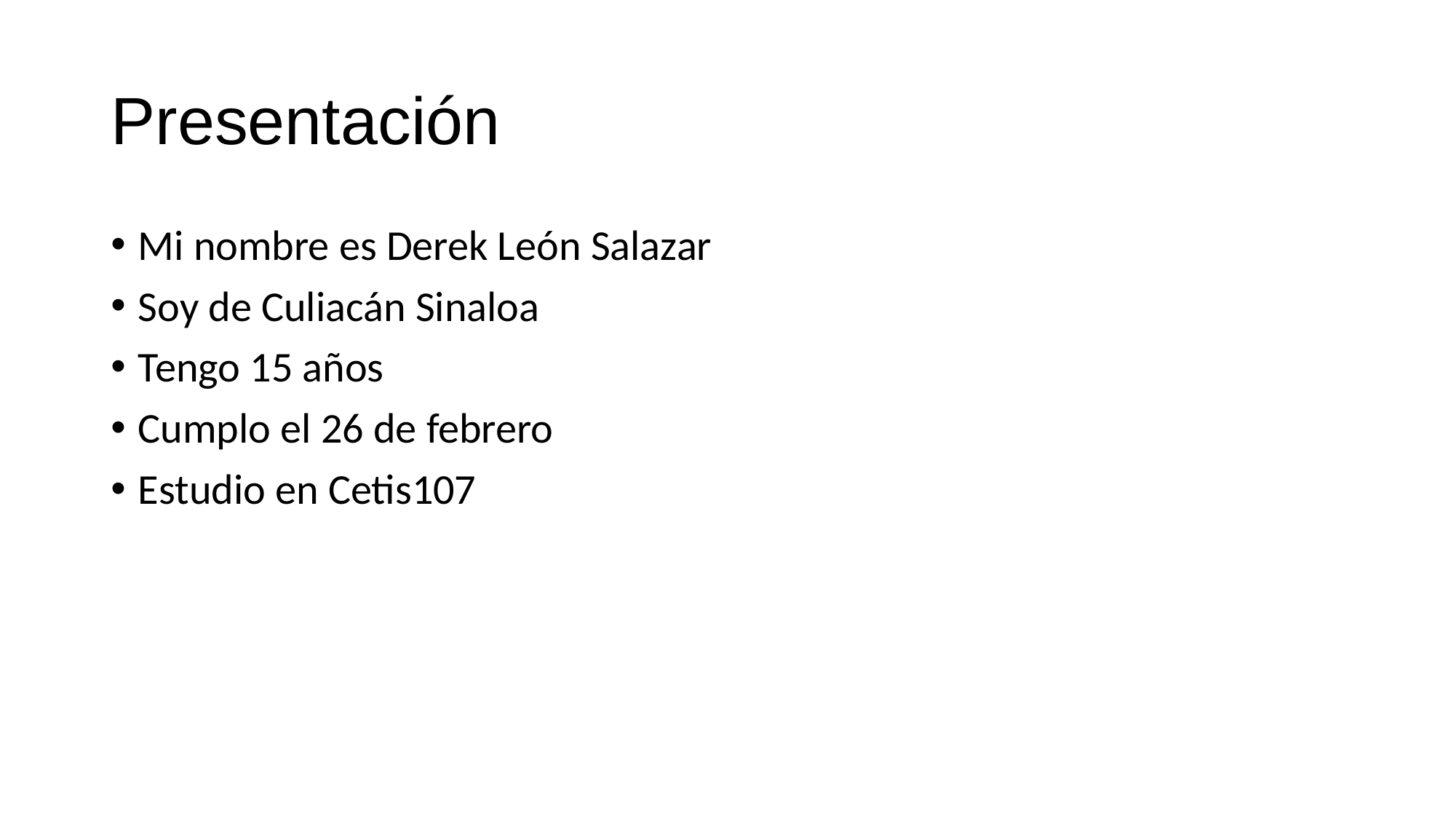

# Presentación
Mi nombre es Derek León Salazar
Soy de Culiacán Sinaloa
Tengo 15 años
Cumplo el 26 de febrero
Estudio en Cetis107